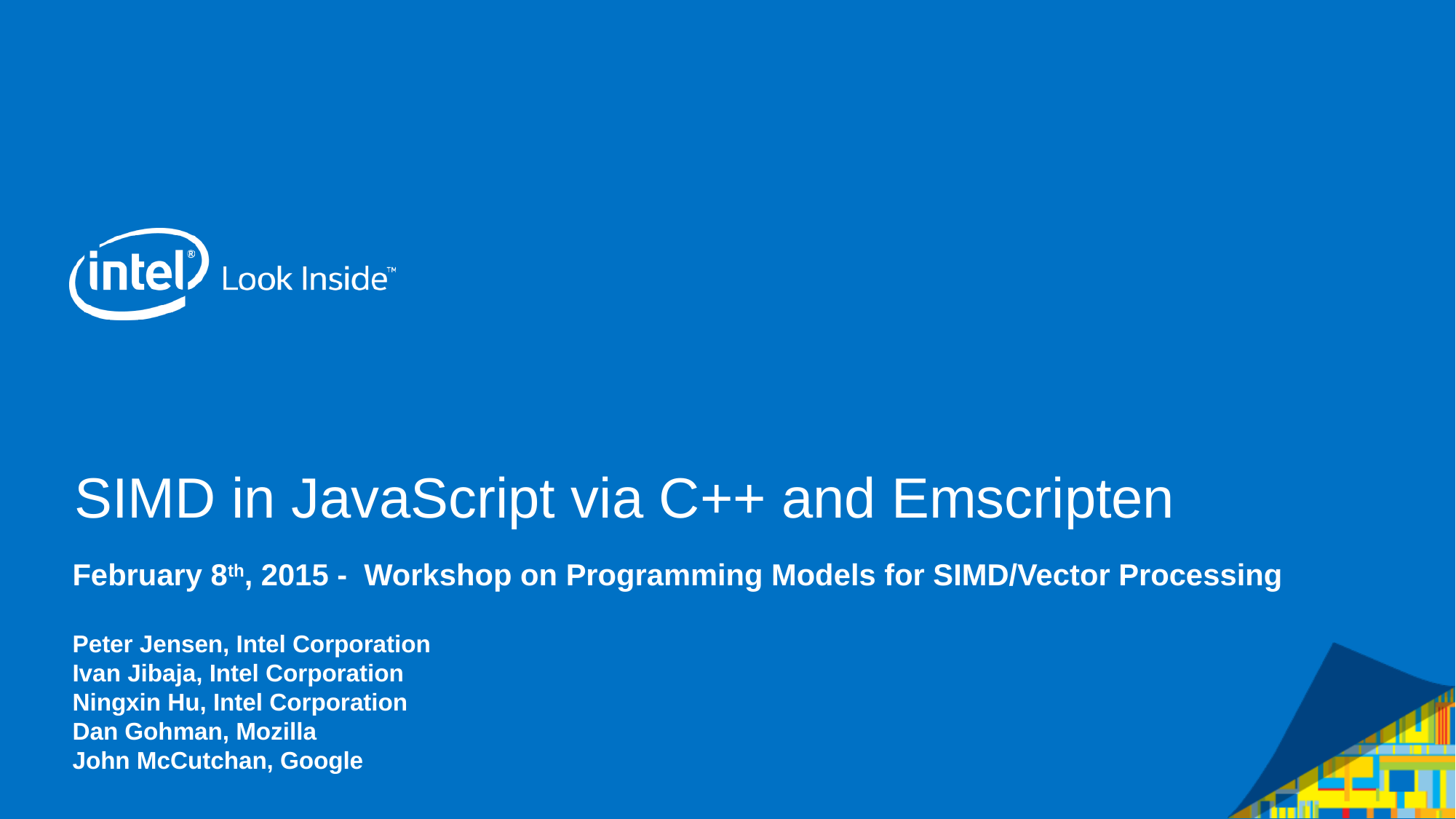

# SIMD in JavaScript via C++ and Emscripten
February 8th, 2015 -  Workshop on Programming Models for SIMD/Vector Processing

Peter Jensen, Intel Corporation
Ivan Jibaja, Intel Corporation
Ningxin Hu, Intel Corporation
Dan Gohman, Mozilla
John McCutchan, Google